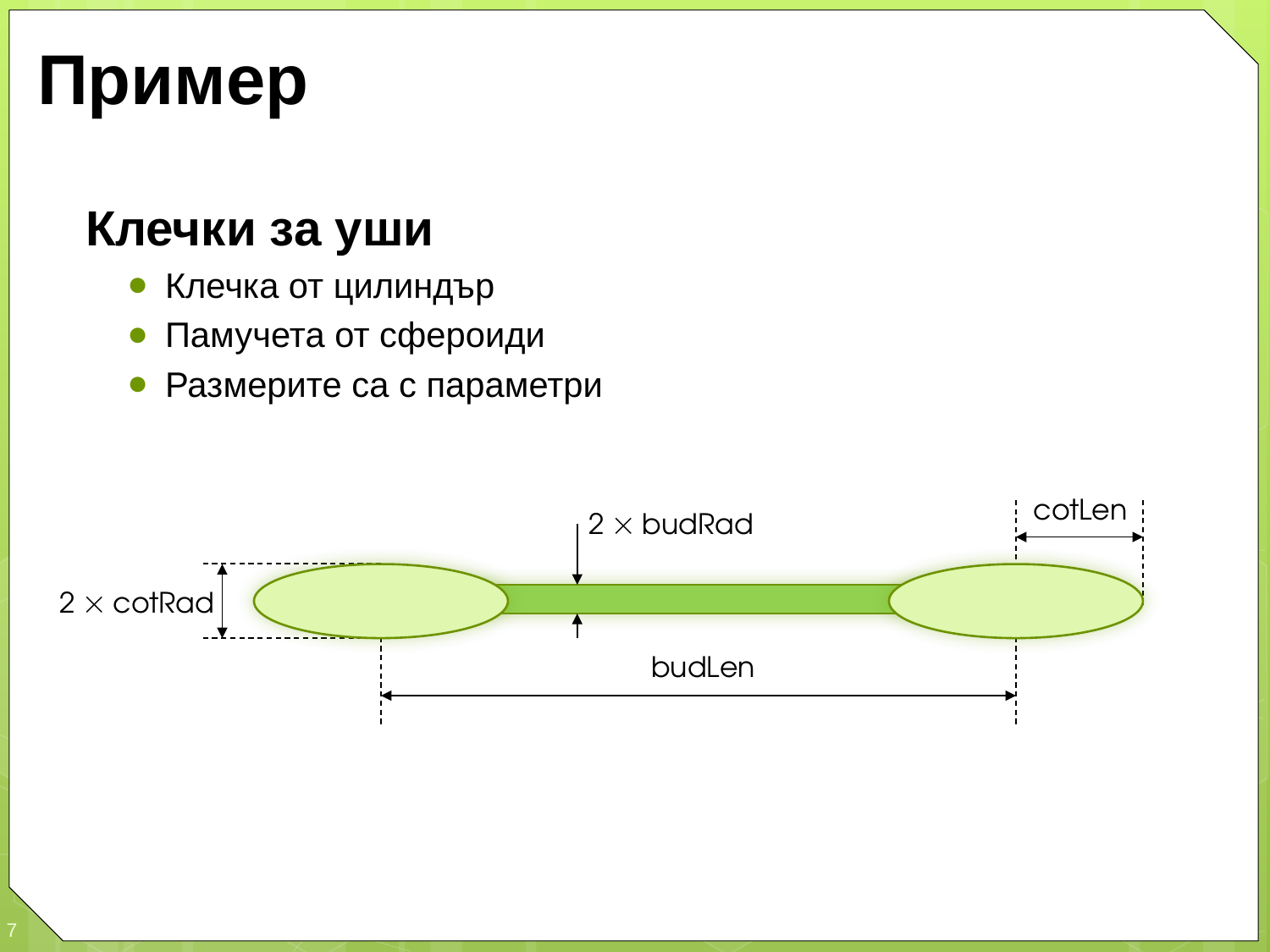

# Пример
Клечки за уши
Клечка от цилиндър
Памучета от сфероиди
Размерите са с параметри
cotLen
2 × budRad

2 × cotRad

budLen